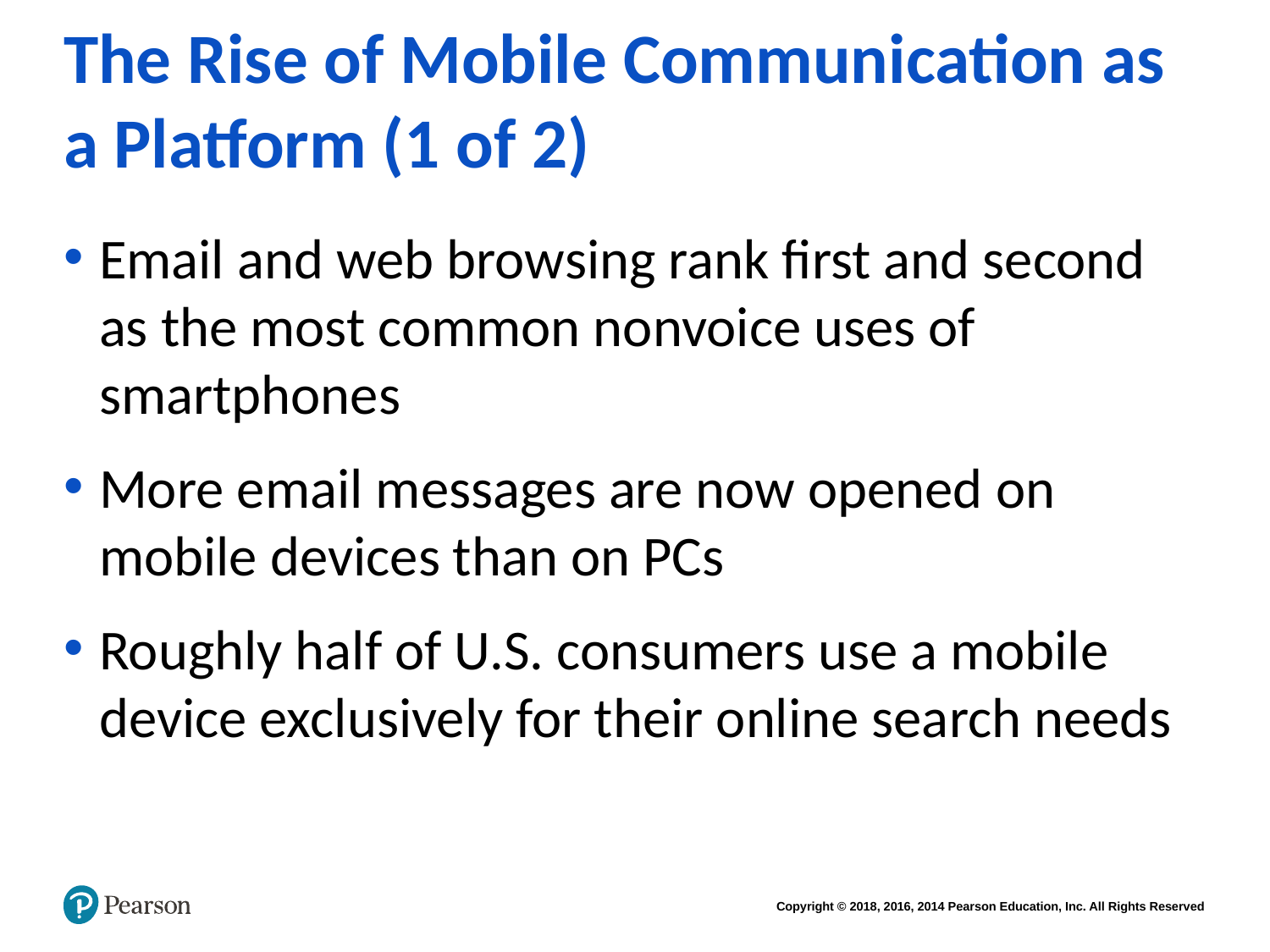

# The Rise of Mobile Communication as a Platform (1 of 2)
Email and web browsing rank first and second as the most common nonvoice uses of smartphones
More email messages are now opened on mobile devices than on PCs
Roughly half of U.S. consumers use a mobile device exclusively for their online search needs